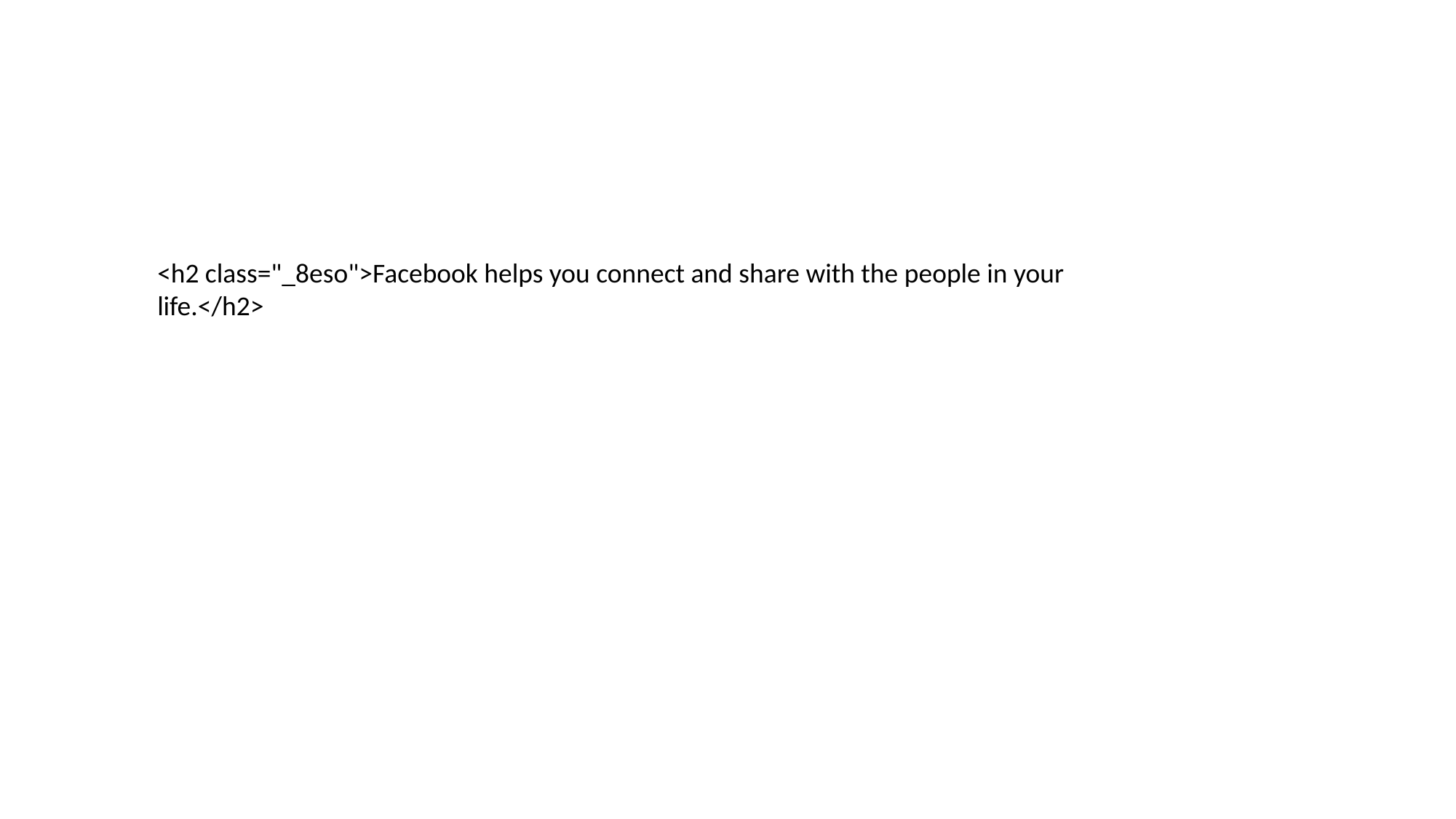

#
<h2 class="_8eso">Facebook helps you connect and share with the people in your life.</h2>